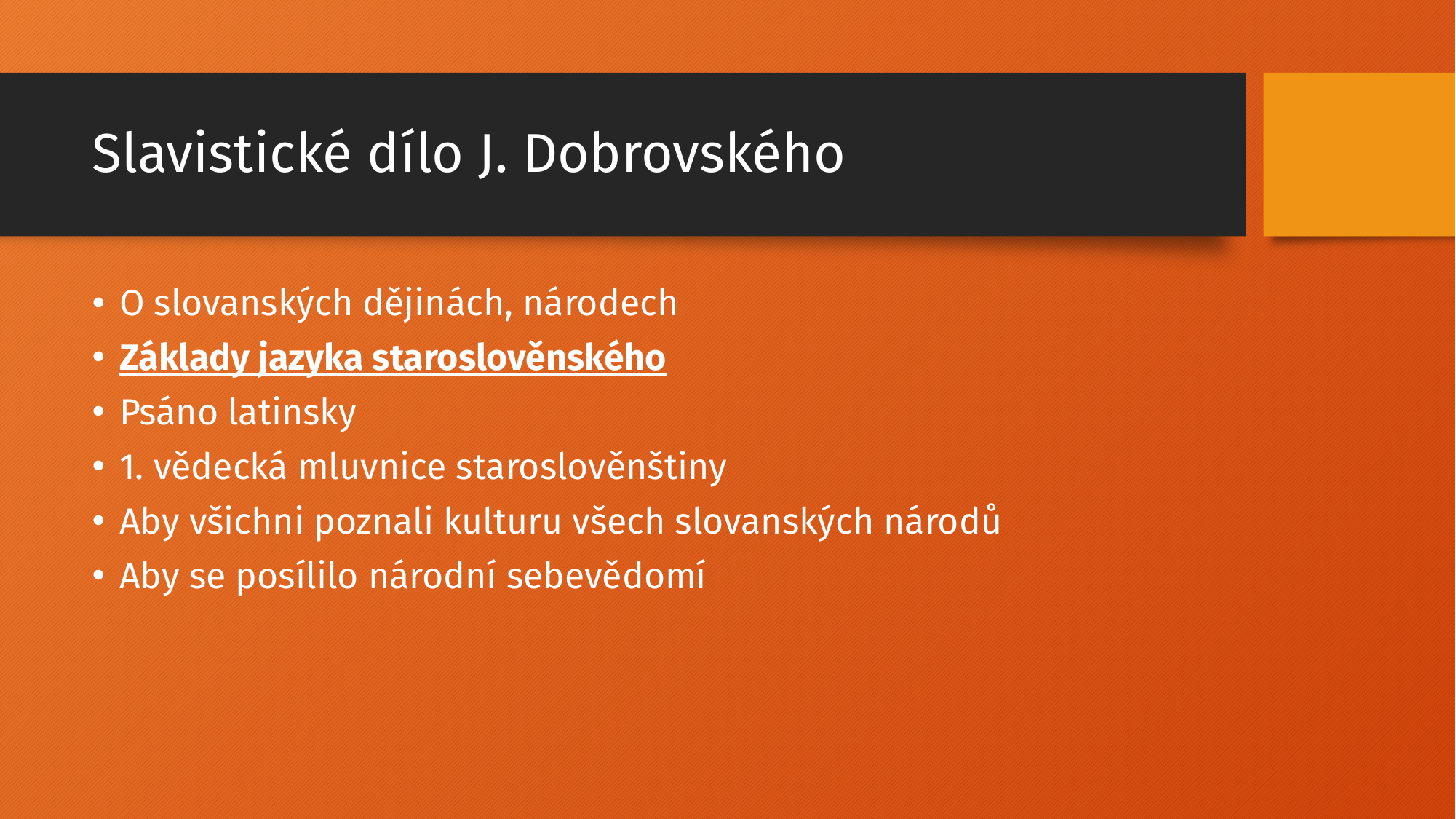

# Slavistické dílo J. Dobrovského
O slovanských dějinách, národech
Základy jazyka staroslověnského
Psáno latinsky
1. vědecká mluvnice staroslověnštiny
Aby všichni poznali kulturu všech slovanských národů
Aby se posílilo národní sebevědomí